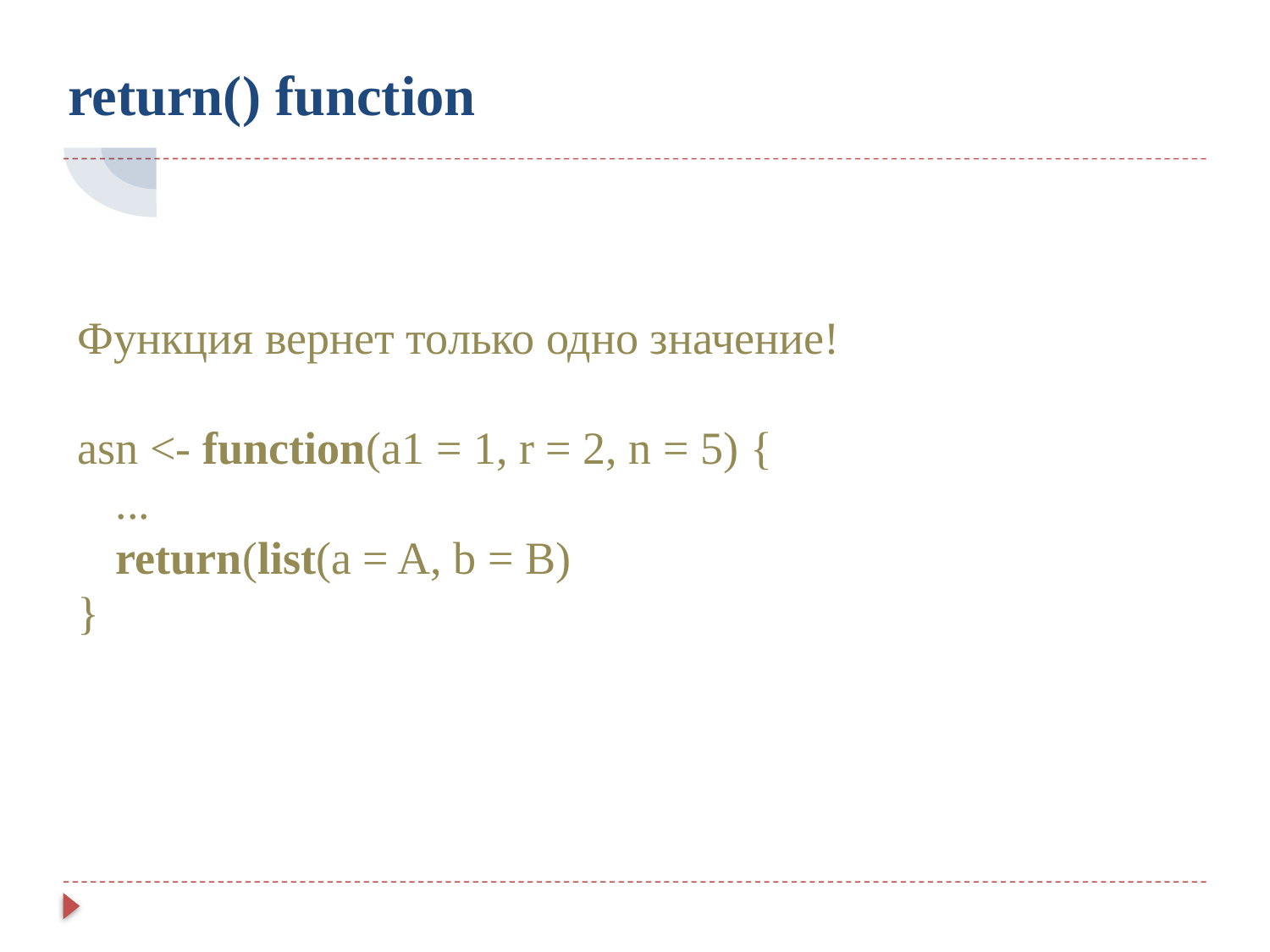

# return() function
Функция вернет только одно значение!

asn <- function(a1 = 1, r = 2, n = 5) {
	...
	return(list(a = A, b = B)
}